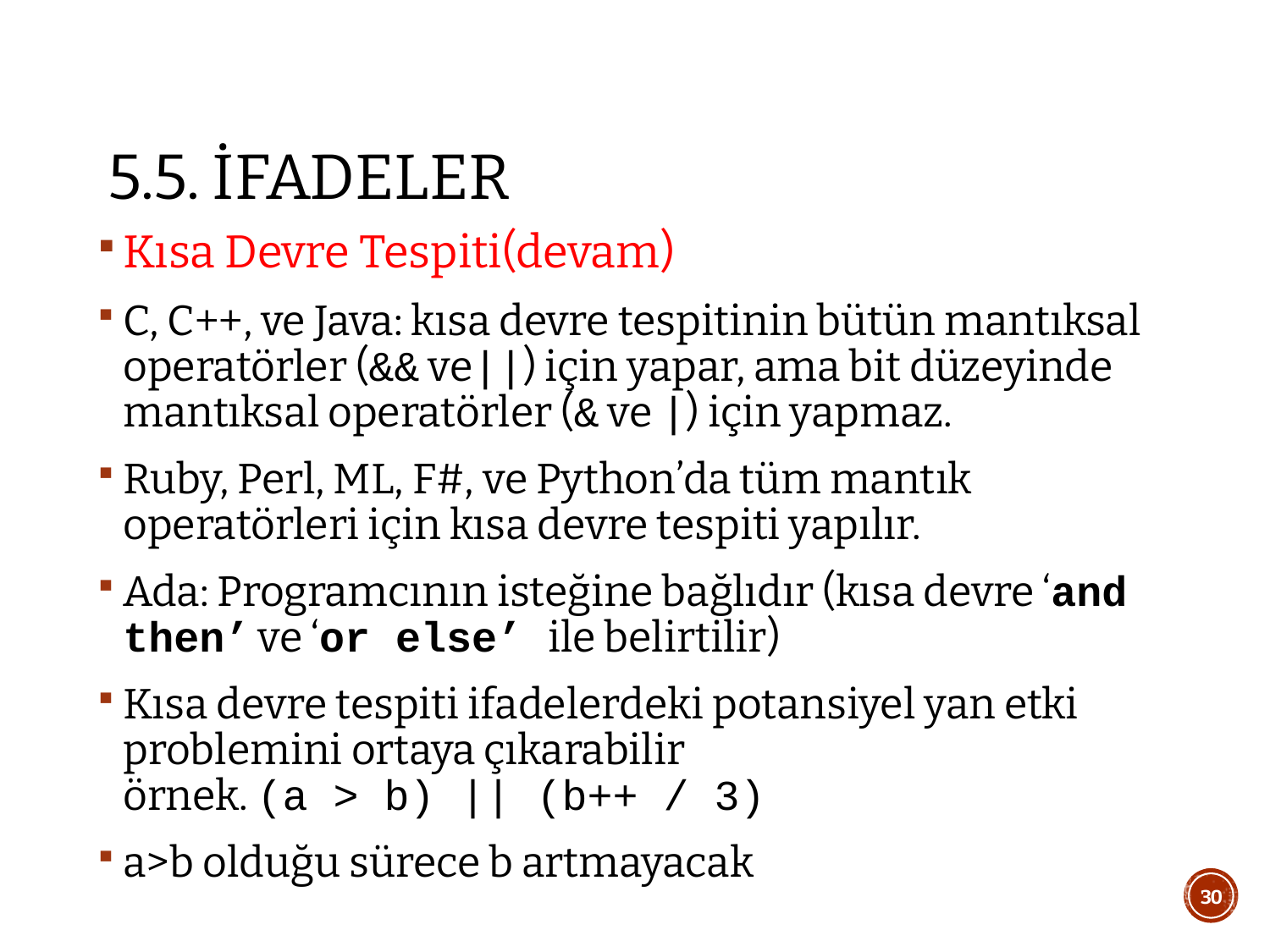

# 5.5. İfadeler
Kısa Devre Tespiti(devam)
C, C++, ve Java: kısa devre tespitinin bütün mantıksal operatörler (&& ve||) için yapar, ama bit düzeyinde mantıksal operatörler (& ve |) için yapmaz.
Ruby, Perl, ML, F#, ve Python’da tüm mantık operatörleri için kısa devre tespiti yapılır.
Ada: Programcının isteğine bağlıdır (kısa devre ‘and then’ ve ‘or else’ ile belirtilir)
Kısa devre tespiti ifadelerdeki potansiyel yan etki problemini ortaya çıkarabilir
örnek. (a > b) || (b++ / 3)
a>b olduğu sürece b artmayacak
30